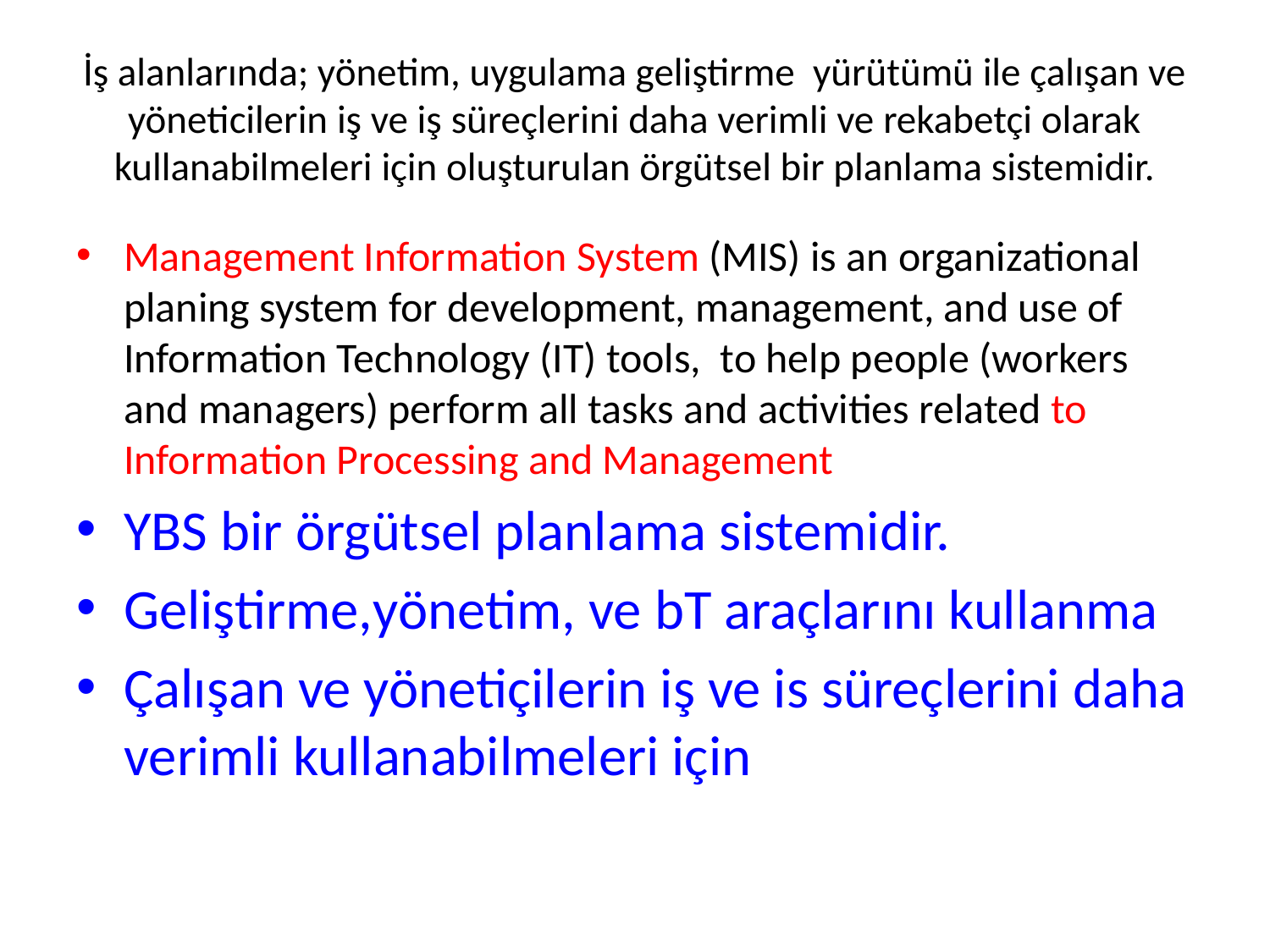

# İş alanlarında; yönetim, uygulama geliştirme  yürütümü ile çalışan ve yöneticilerin iş ve iş süreçlerini daha verimli ve rekabetçi olarak kullanabilmeleri için oluşturulan örgütsel bir planlama sistemidir.
Management Information System (MIS) is an organizational planing system for development, management, and use of Information Technology (IT) tools,  to help people (workers and managers) perform all tasks and activities related to Information Processing and Management
YBS bir örgütsel planlama sistemidir.
Geliştirme,yönetim, ve bT araçlarını kullanma
Çalışan ve yönetiçilerin iş ve is süreçlerini daha verimli kullanabilmeleri için